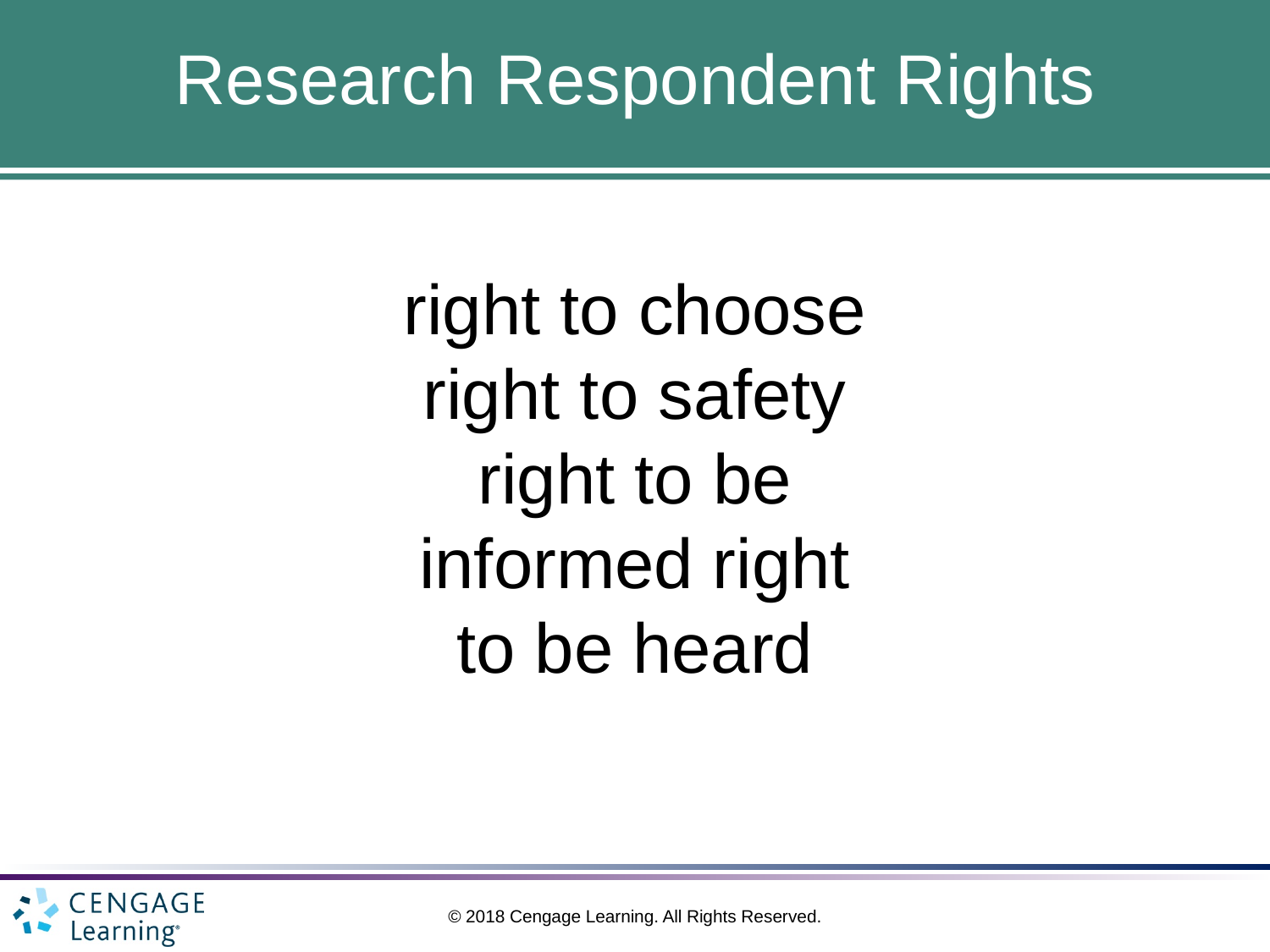

# Research Respondent Rights
right to choose right to safety right to be informed right to be heard